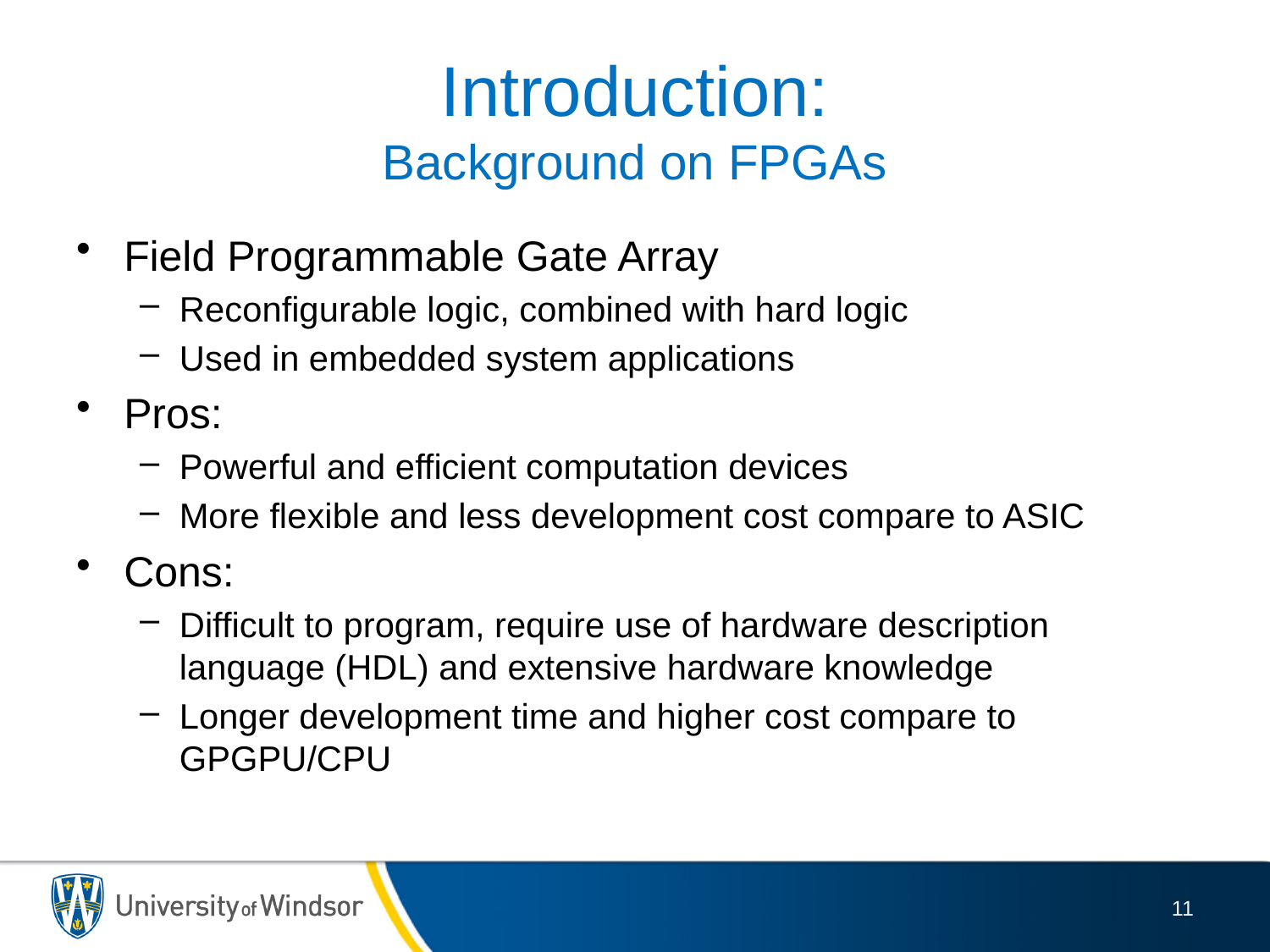

# Introduction: Background on FPGAs
Field Programmable Gate Array
Reconfigurable logic, combined with hard logic
Used in embedded system applications
Pros:
Powerful and efficient computation devices
More flexible and less development cost compare to ASIC
Cons:
Difficult to program, require use of hardware description language (HDL) and extensive hardware knowledge
Longer development time and higher cost compare to GPGPU/CPU
11